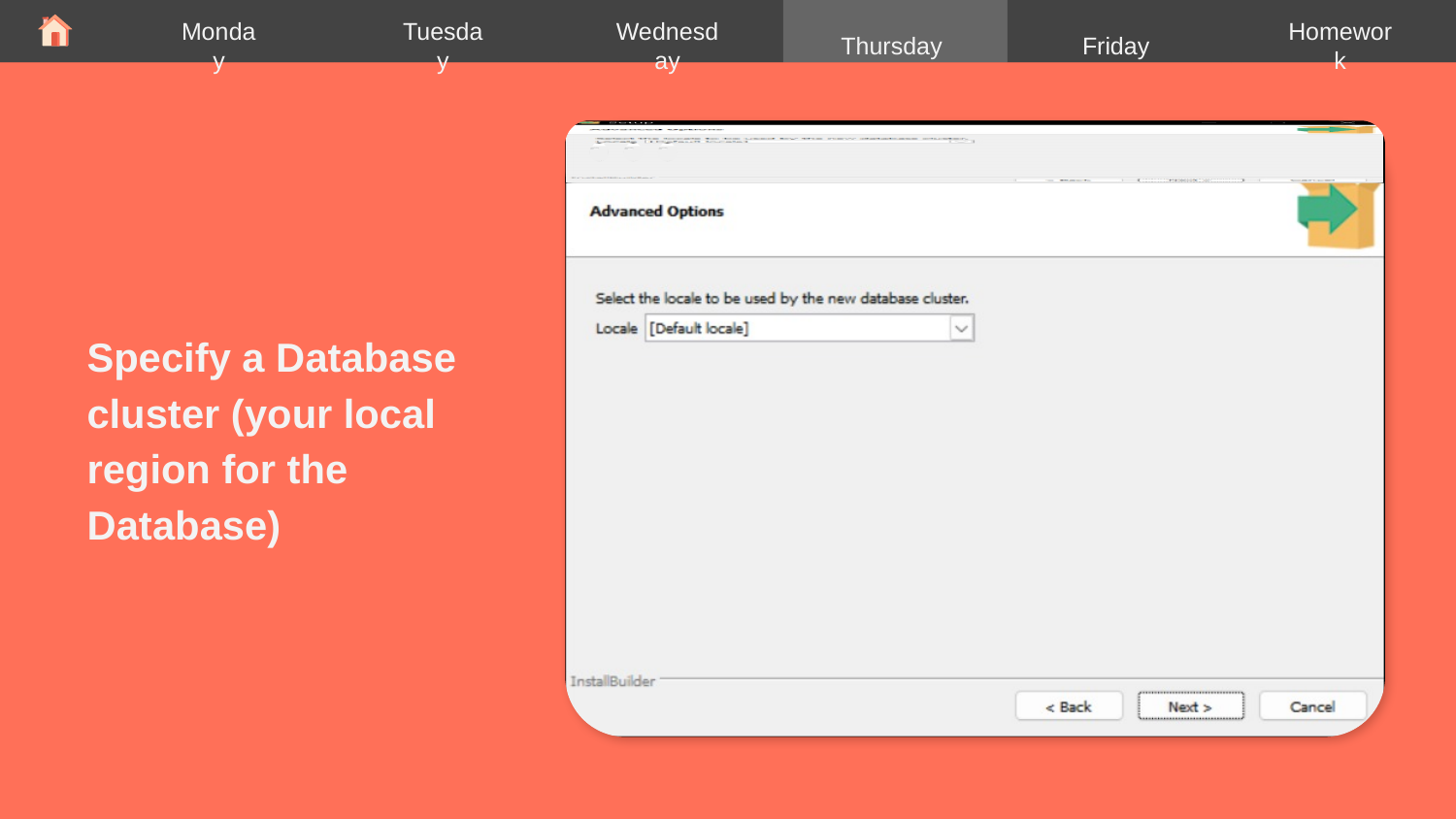

Thursday
Monday
Tuesday
Wednesday
Friday
Homework

Specify a Database cluster (your local region for the Database)